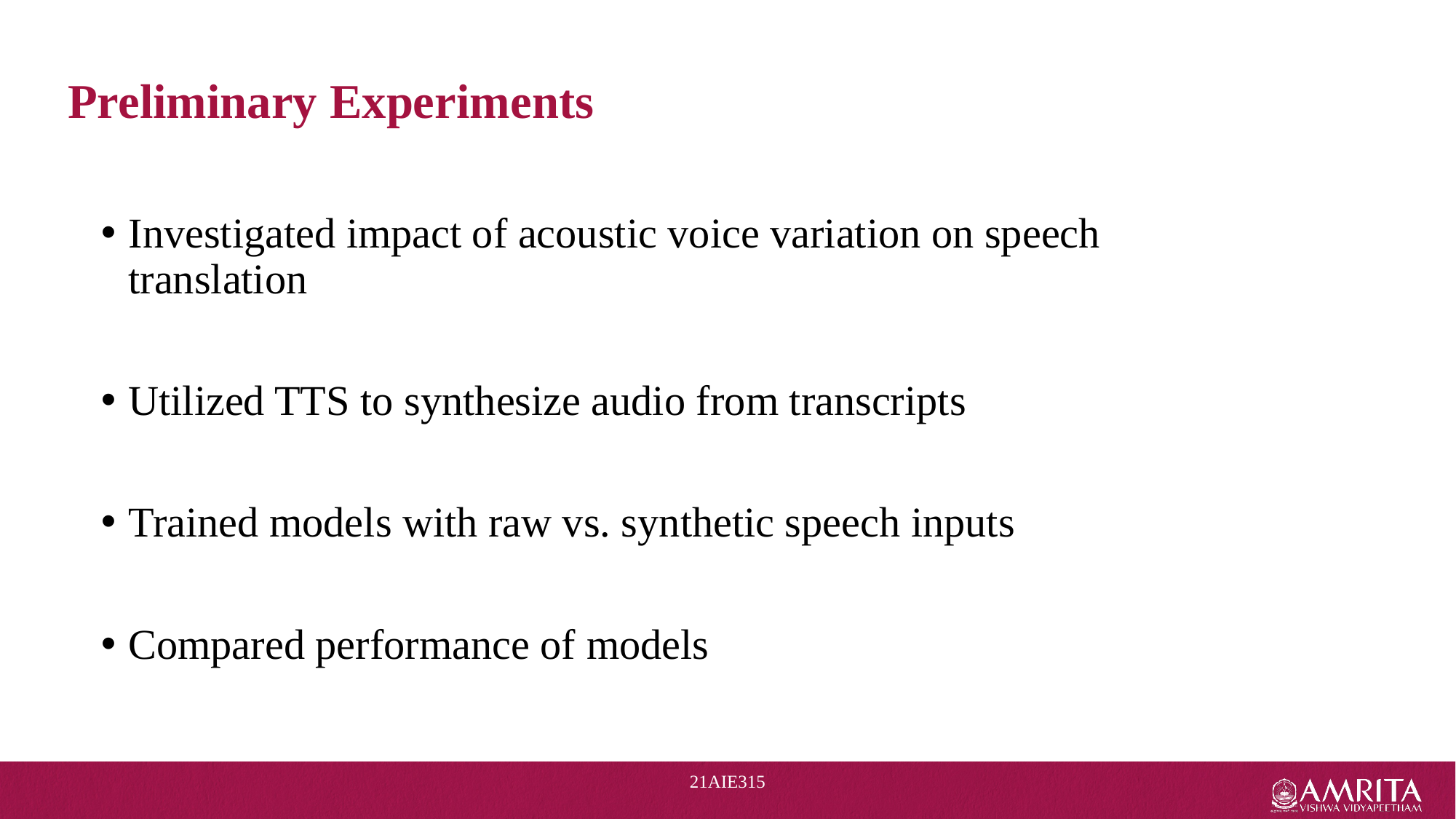

Preliminary Experiments

Investigated impact of acoustic voice variation on speech translation

Utilized TTS to synthesize audio from transcripts

Trained models with raw vs. synthetic speech inputs

Compared performance of models

21AIE315